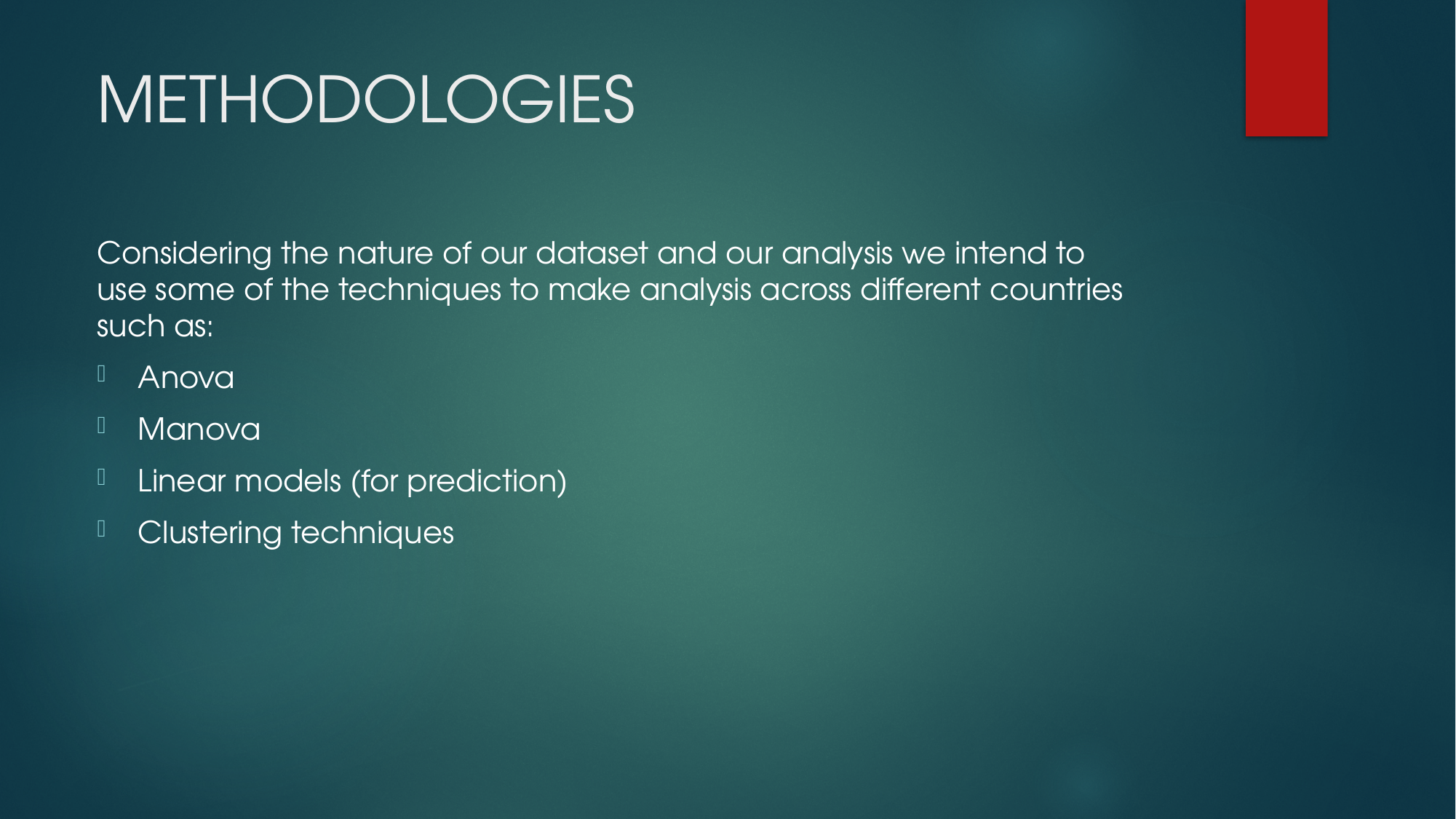

# METHODOLOGIES
Considering the nature of our dataset and our analysis we intend to use some of the techniques to make analysis across different countries such as:
Anova
Manova
Linear models (for prediction)
Clustering techniques